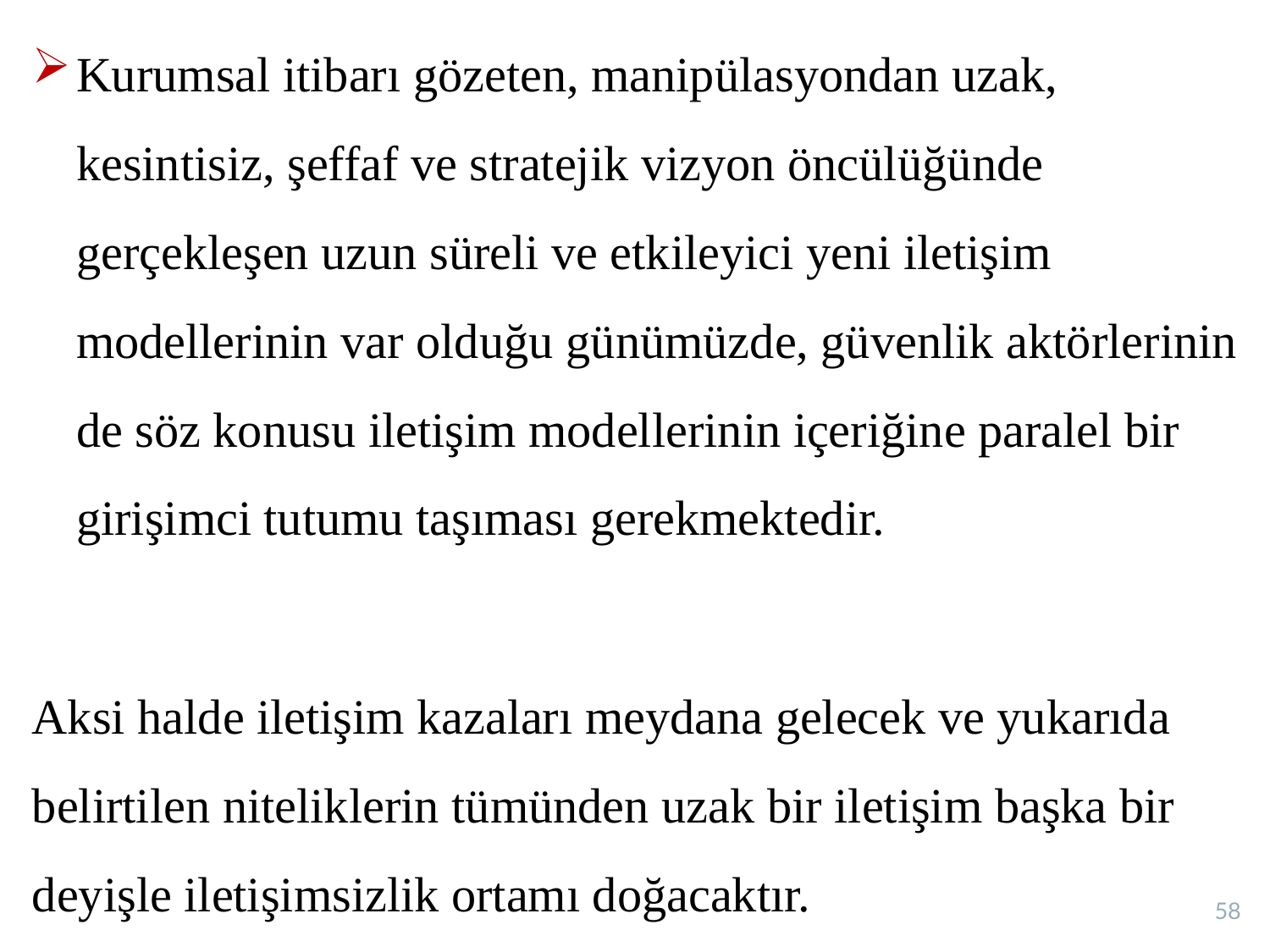

Kurumsal itibarı gözeten, manipülasyondan uzak, kesintisiz, şeffaf ve stratejik vizyon öncülüğünde gerçekleşen uzun süreli ve etkileyici yeni iletişim modellerinin var olduğu günümüzde, güvenlik aktörlerinin de söz konusu iletişim modellerinin içeriğine paralel bir girişimci tutumu taşıması gerekmektedir.

Aksi halde iletişim kazaları meydana gelecek ve yukarıda   belirtilen niteliklerin tümünden uzak bir iletişim başka bir deyişle iletişimsizlik ortamı doğacaktır.

58